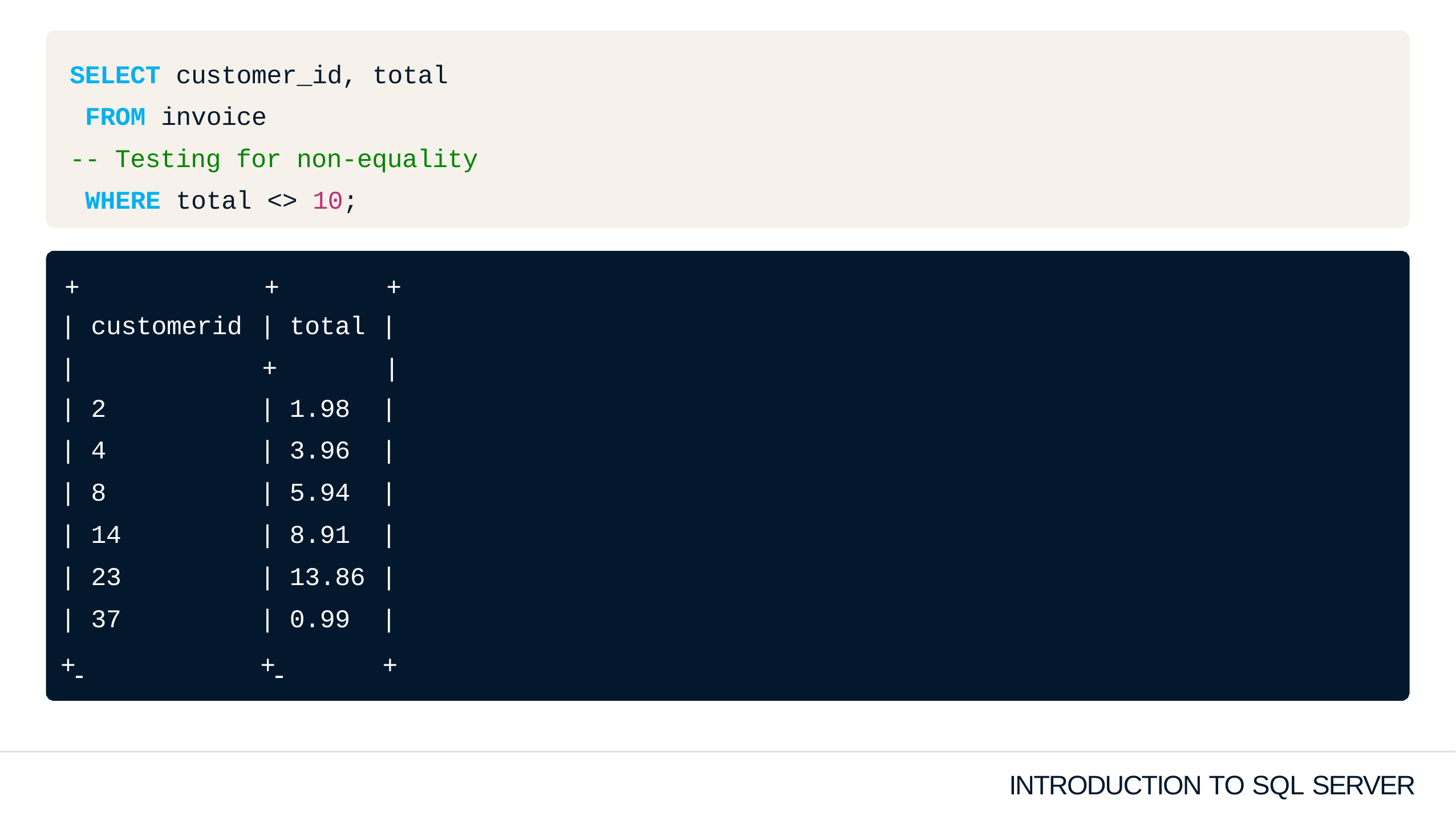

SELECT customer_id, total  FROM invoice
-- Testing for non-equality  WHERE total <> 10;

+	+	+

| | | customerid | | | total | | |
| --- | --- | --- | --- | --- |
| | + | |  |  |  |  |
| | | 2 | | | 1.98 | | |
| | | 4 | | | 3.96 | | |
| | | 8 | | | 5.94 | | |
| | | 14 | | | 8.91 | | |
| | | 23 | | | 13.86 | | |
| | | 37 | | | 0.99 | | |
+ 	+ 	+
INTRODUCTION TO SQL SERVER